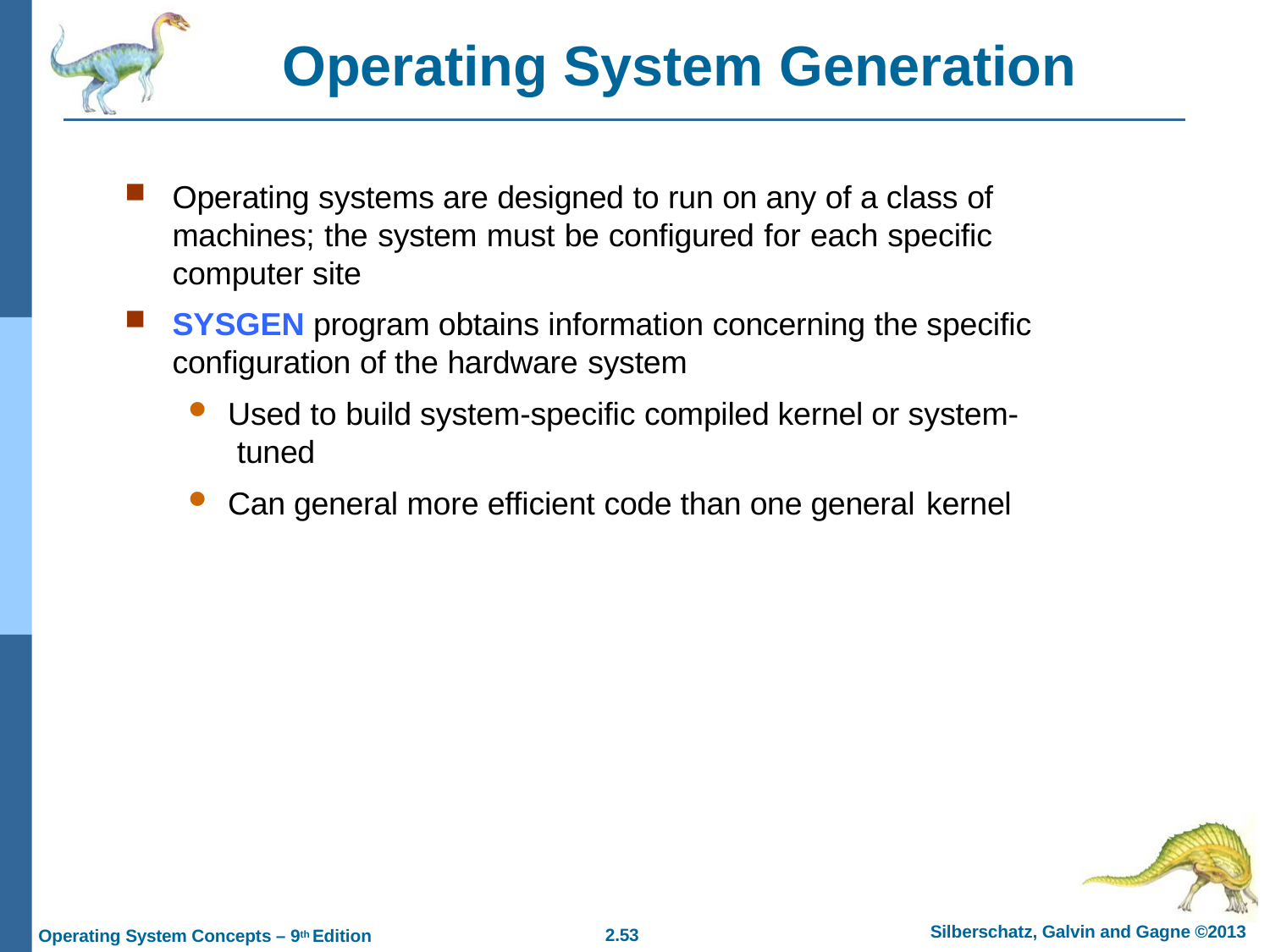

# Operating System Generation
Operating systems are designed to run on any of a class of  machines; the system must be configured for each specific  computer site
SYSGEN program obtains information concerning the specific  configuration of the hardware system
Used to build system-specific compiled kernel or system-  tuned
Can general more efficient code than one general kernel
Silberschatz, Galvin and Gagne ©2013
2.53
Operating System Concepts – 9th Edition